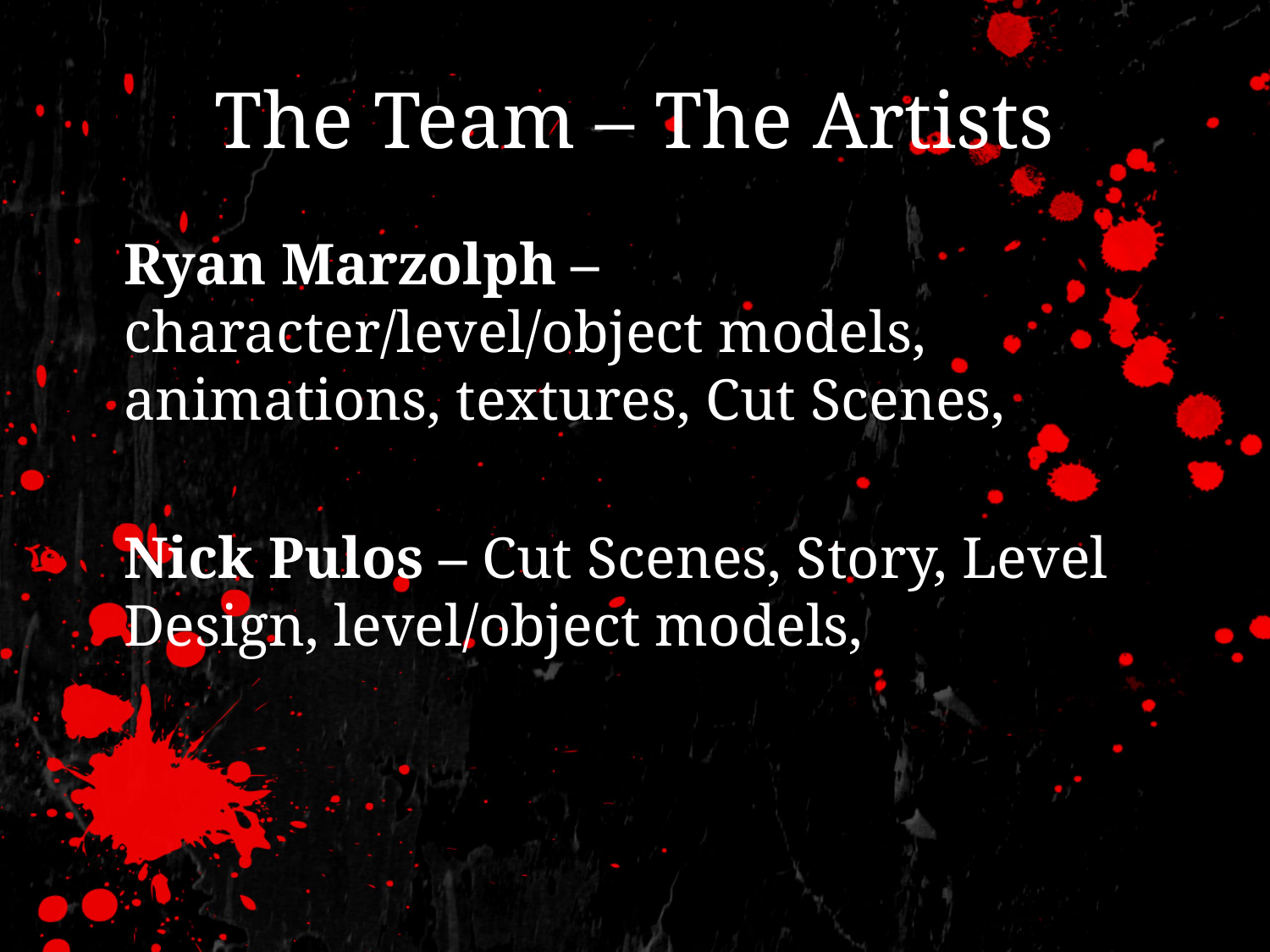

# The Team – The Artists
	Ryan Marzolph –  character/level/object models, animations, textures, Cut Scenes,

	Nick Pulos – Cut Scenes, Story, Level Design, level/object models,